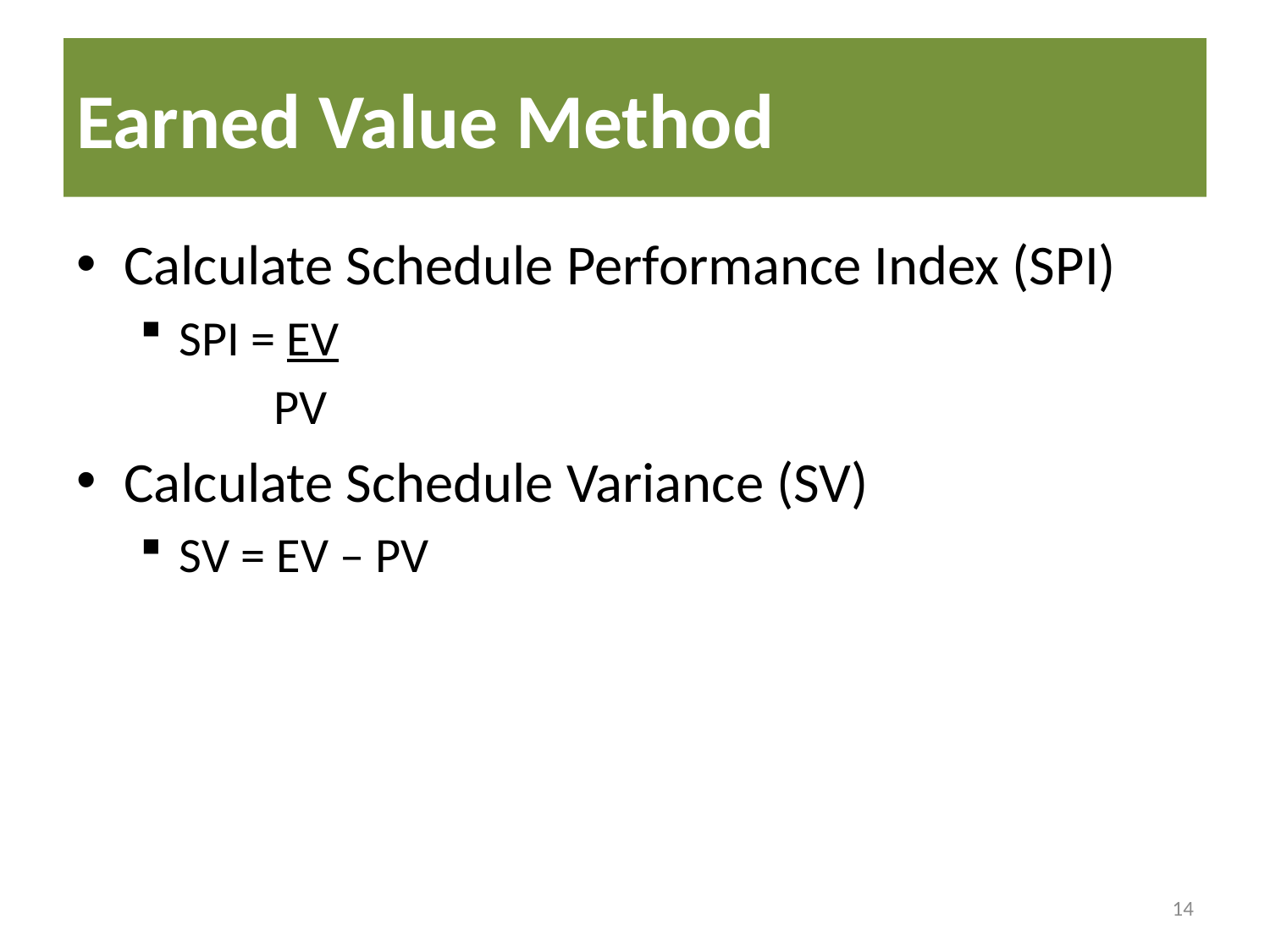

# Earned Value Method
Calculate Schedule Performance Index (SPI)
SPI = EV
            PV
Calculate Schedule Variance (SV)
SV = EV – PV

14